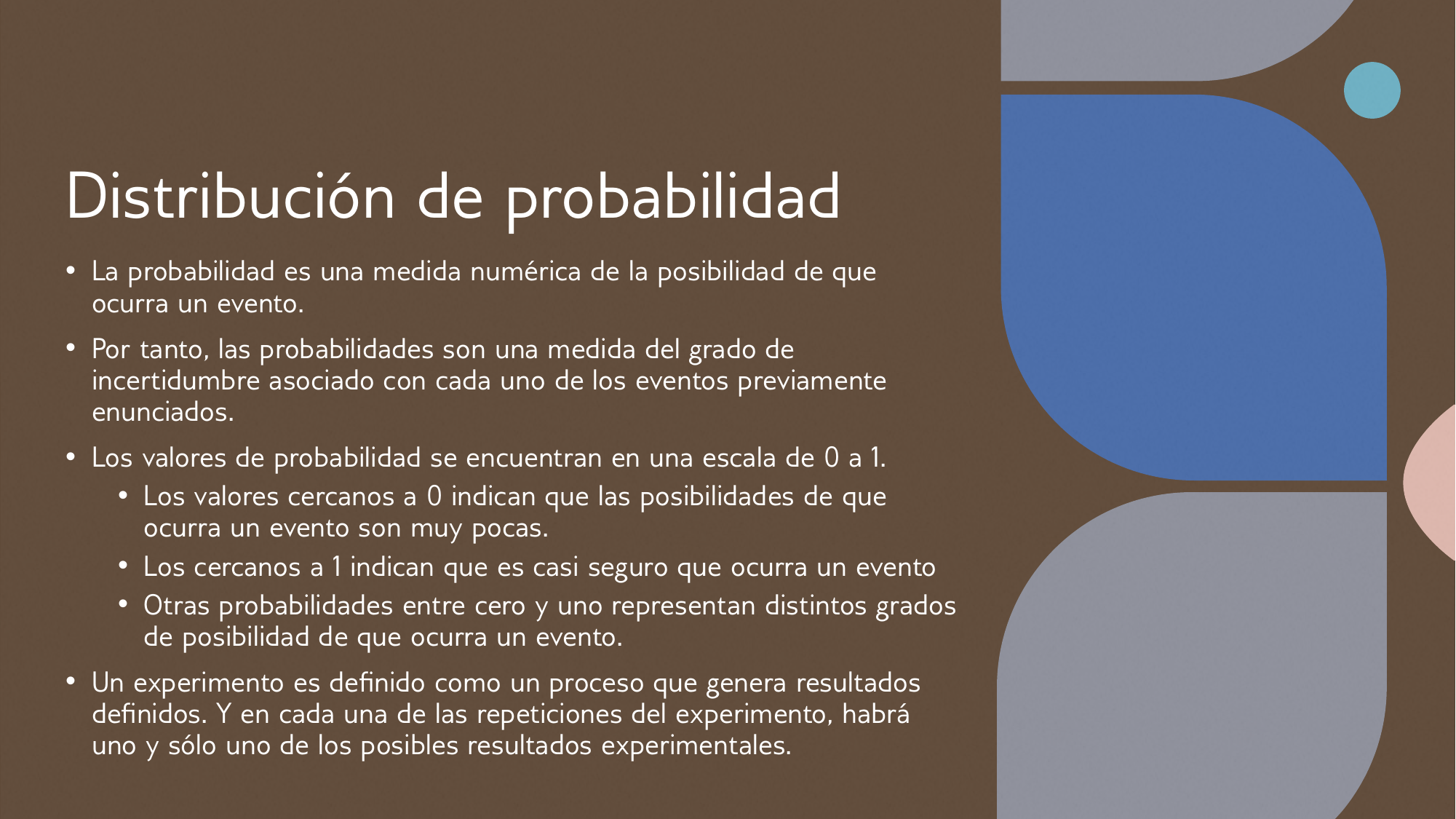

# Distribución de probabilidad
La probabilidad es una medida numérica de la posibilidad de que ocurra un evento.
Por tanto, las probabilidades son una medida del grado de incertidumbre asociado con cada uno de los eventos previamente enunciados.
Los valores de probabilidad se encuentran en una escala de 0 a 1.
Los valores cercanos a 0 indican que las posibilidades de que ocurra un evento son muy pocas.
Los cercanos a 1 indican que es casi seguro que ocurra un evento
Otras probabilidades entre cero y uno representan distintos grados de posibilidad de que ocurra un evento.
Un experimento es definido como un proceso que genera resultados definidos. Y en cada una de las repeticiones del experimento, habrá uno y sólo uno de los posibles resultados experimentales.